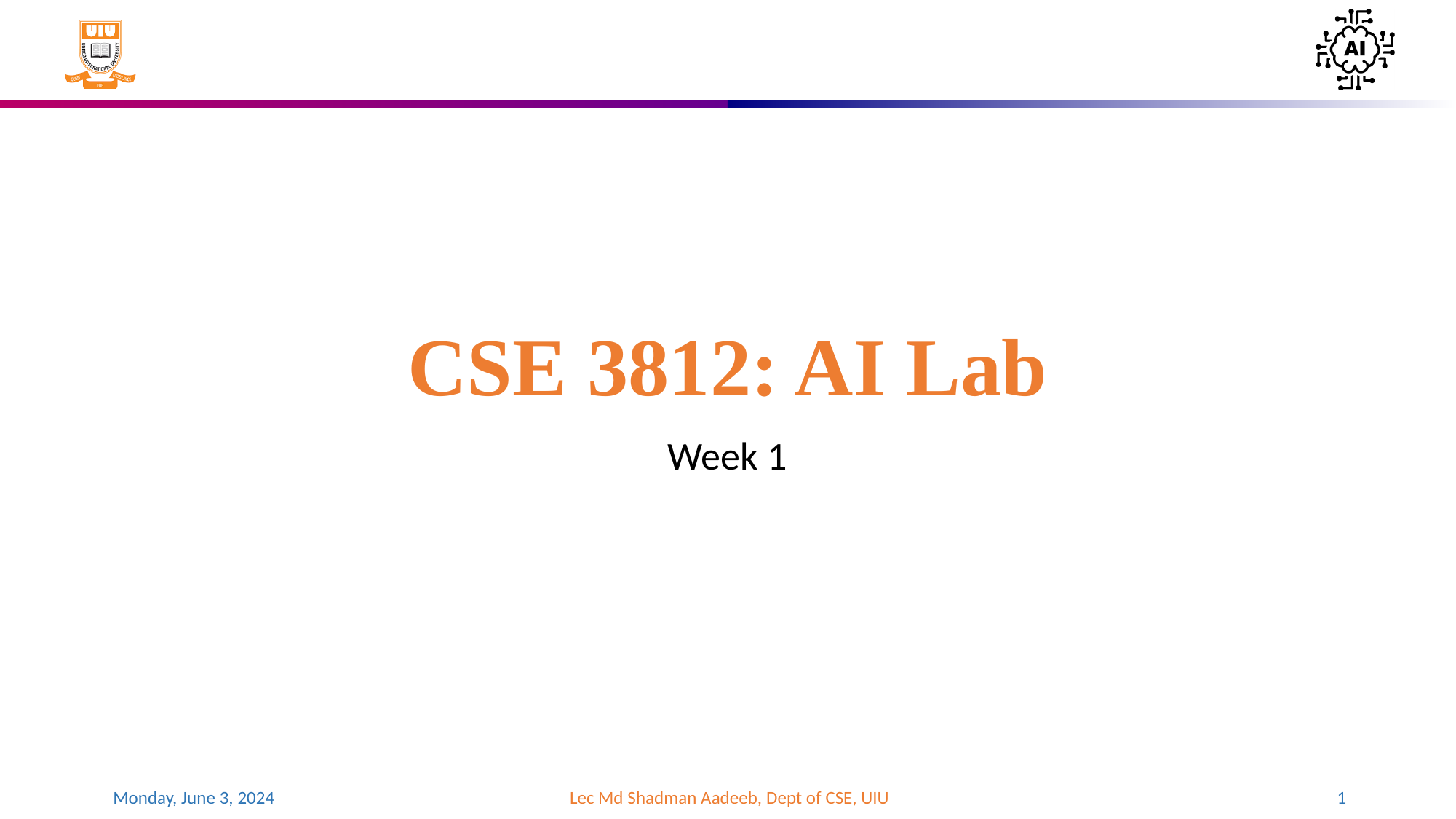

# CSE 3812: AI Lab
Week 1
Monday, June 3, 2024
Lec Md Shadman Aadeeb, Dept of CSE, UIU
1